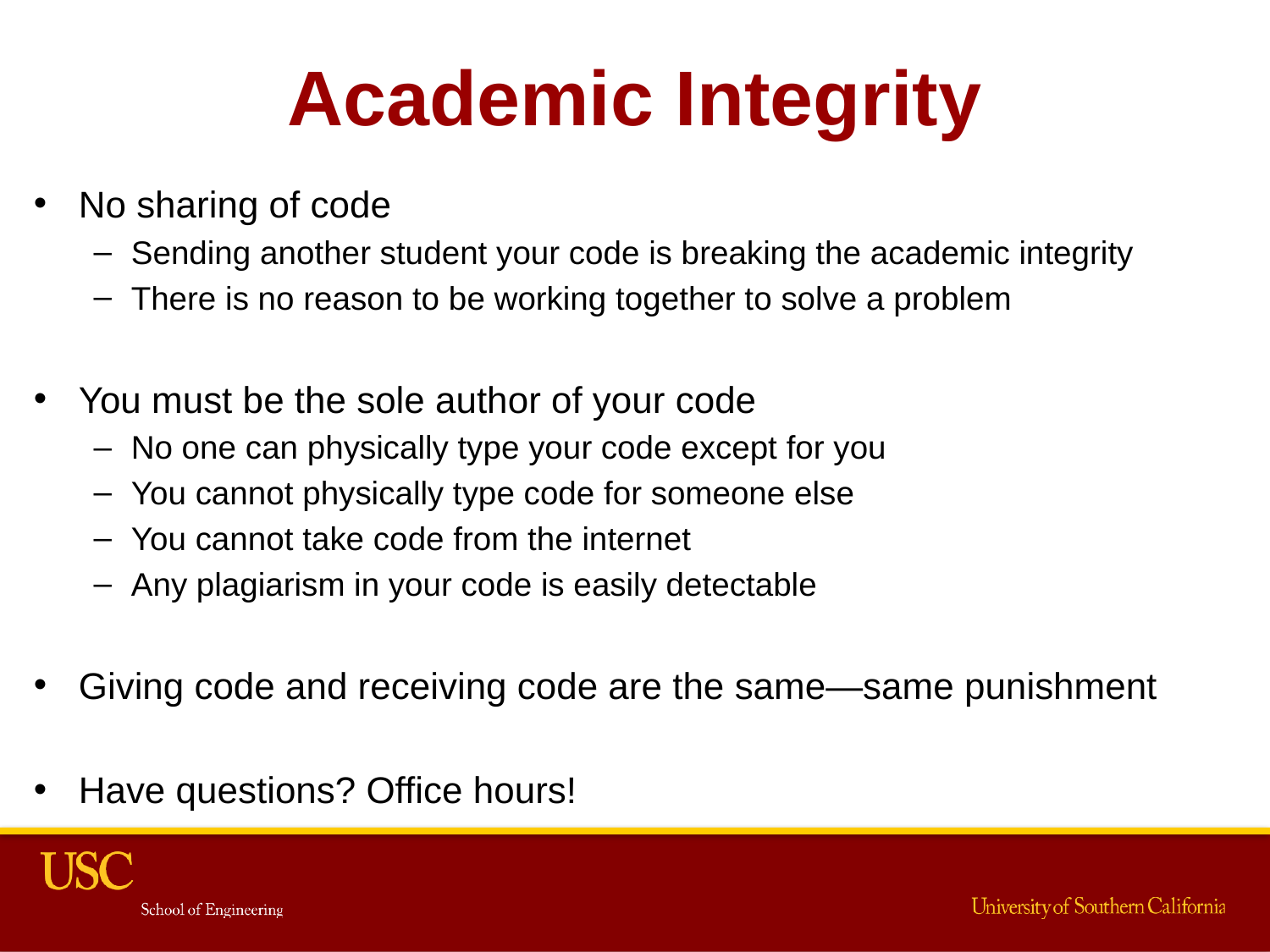

# Academic Integrity
No sharing of code
Sending another student your code is breaking the academic integrity
There is no reason to be working together to solve a problem

You must be the sole author of your code
No one can physically type your code except for you
You cannot physically type code for someone else
You cannot take code from the internet
Any plagiarism in your code is easily detectable

Giving code and receiving code are the same—same punishment

Have questions? Office hours!